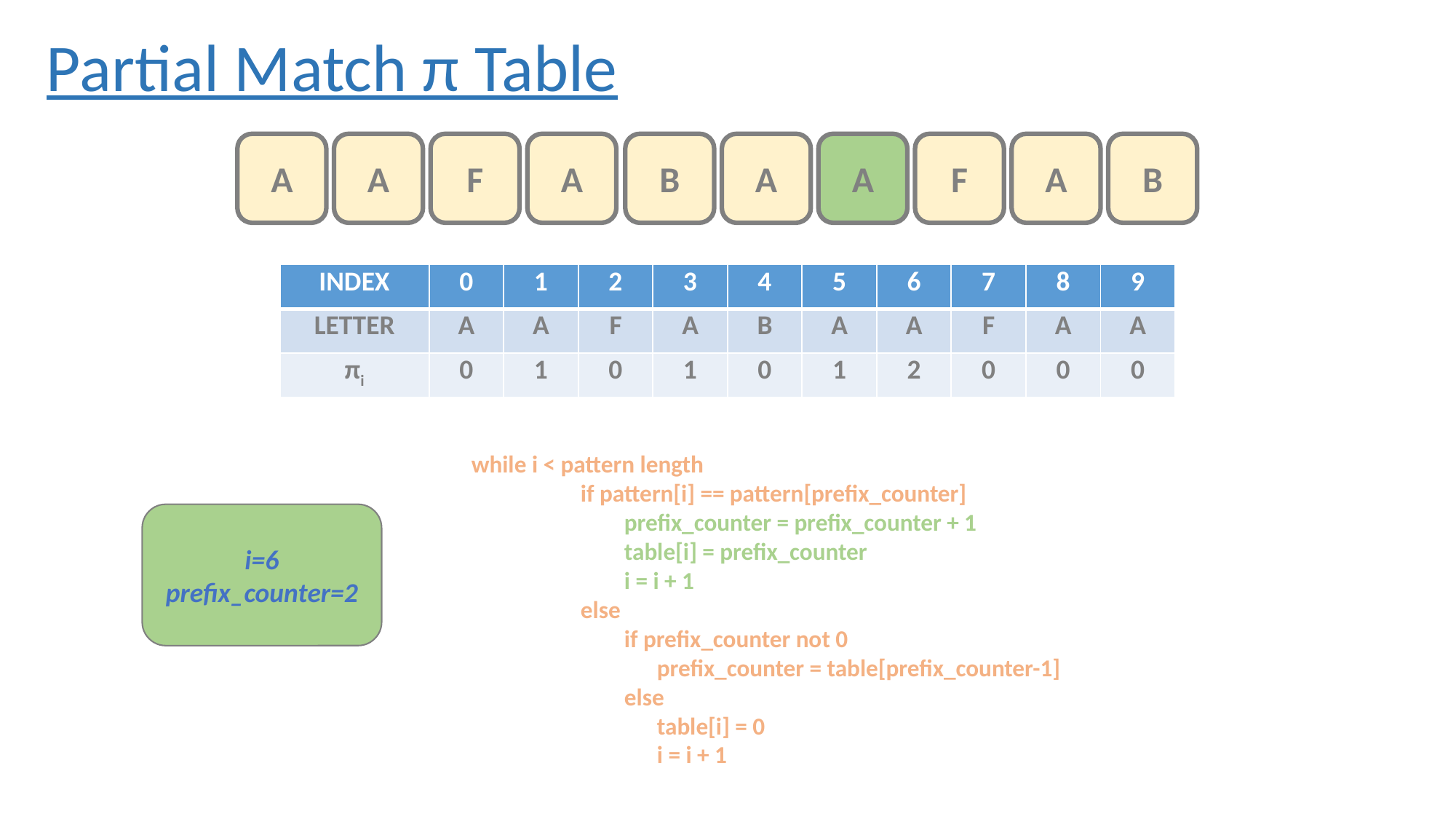

# Partial Match π Table
A
A
F
A
B
A
A
F
A
B
| INDEX | 0 | 1 | 2 | 3 | 4 | 5 | 6 | 7 | 8 | 9 |
| --- | --- | --- | --- | --- | --- | --- | --- | --- | --- | --- |
| LETTER | A | A | F | A | B | A | A | F | A | A |
| πi | 0 | 1 | 0 | 1 | 0 | 1 | 2 | 0 | 0 | 0 |
while i < pattern length
	if pattern[i] == pattern[prefix_counter]
	        prefix_counter = prefix_counter + 1
	        table[i] = prefix_counter
	        i = i + 1
	else
	        if prefix_counter not 0
	              prefix_counter = table[prefix_counter-1]
	        else
	              table[i] = 0
	              i = i + 1

i=6
prefix_counter=2